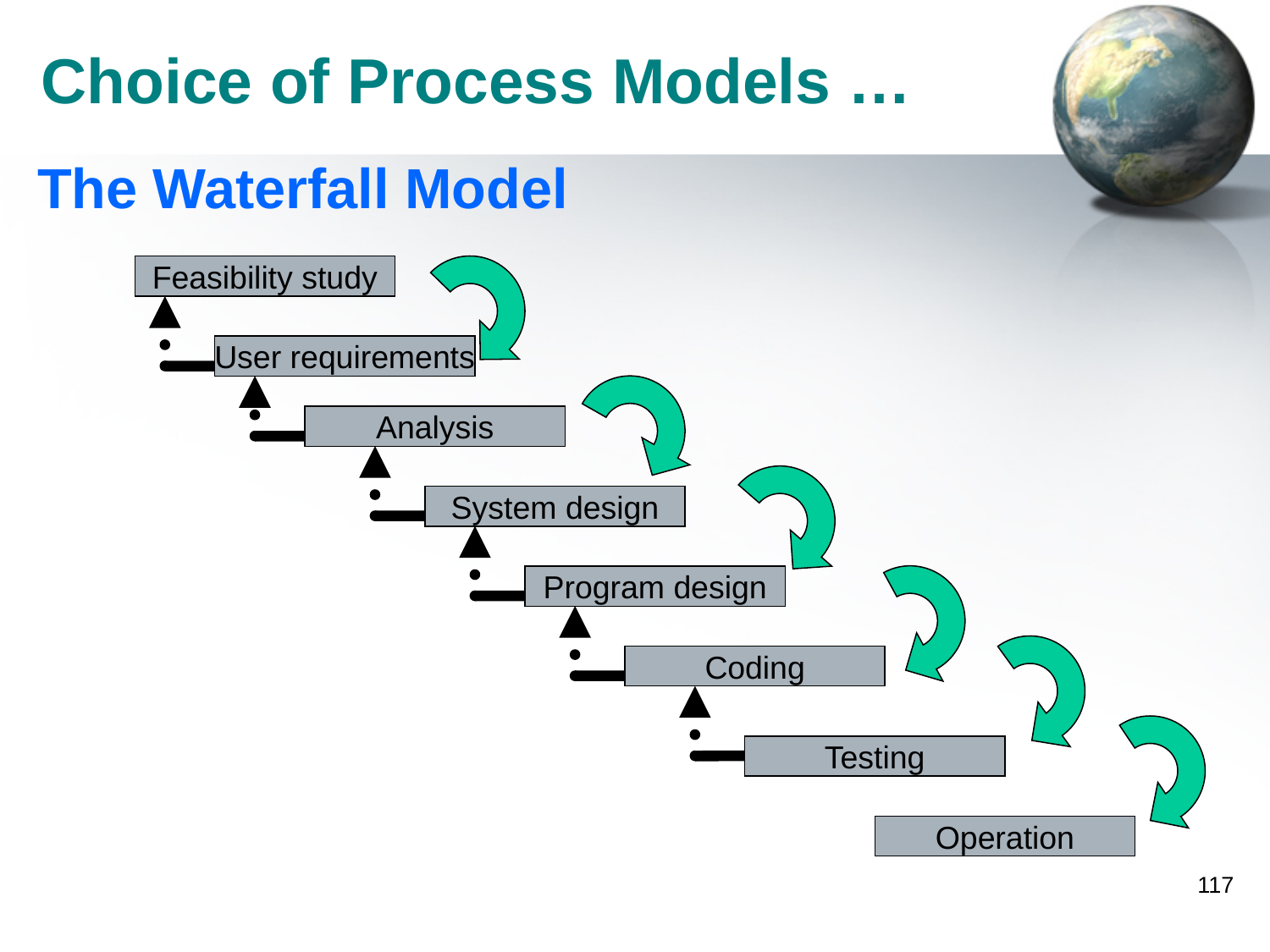

# Choice of Process Models …
The Waterfall Model
Feasibility study

User requirements

Analysis

System design

Program design

Coding

Testing

Operation
117